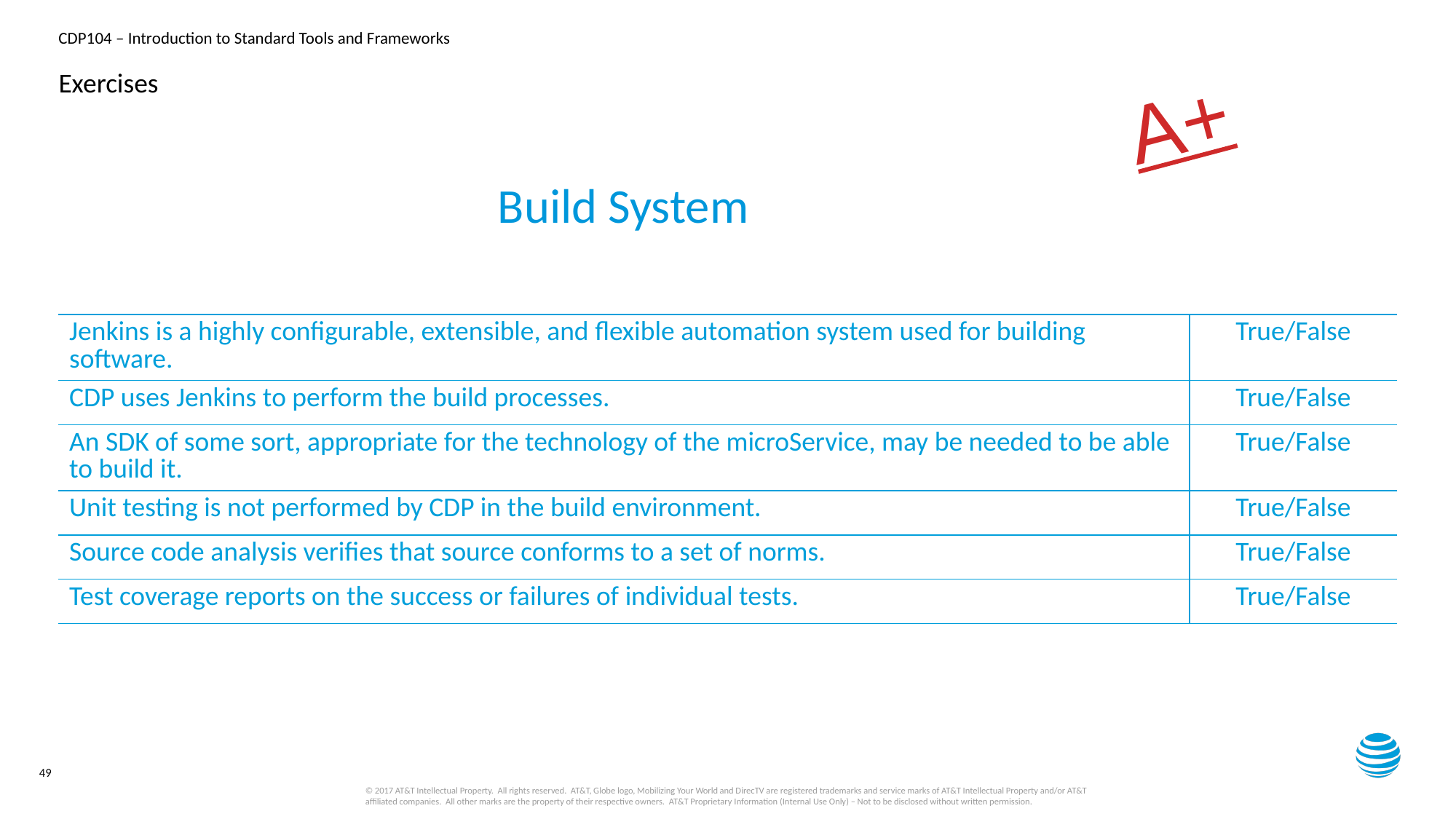

# Exercises
A+
Build System
| Jenkins is a highly configurable, extensible, and flexible automation system used for building software. | True/False |
| --- | --- |
| CDP uses Jenkins to perform the build processes. | True/False |
| An SDK of some sort, appropriate for the technology of the microService, may be needed to be able to build it. | True/False |
| Unit testing is not performed by CDP in the build environment. | True/False |
| Source code analysis verifies that source conforms to a set of norms. | True/False |
| Test coverage reports on the success or failures of individual tests. | True/False |
49